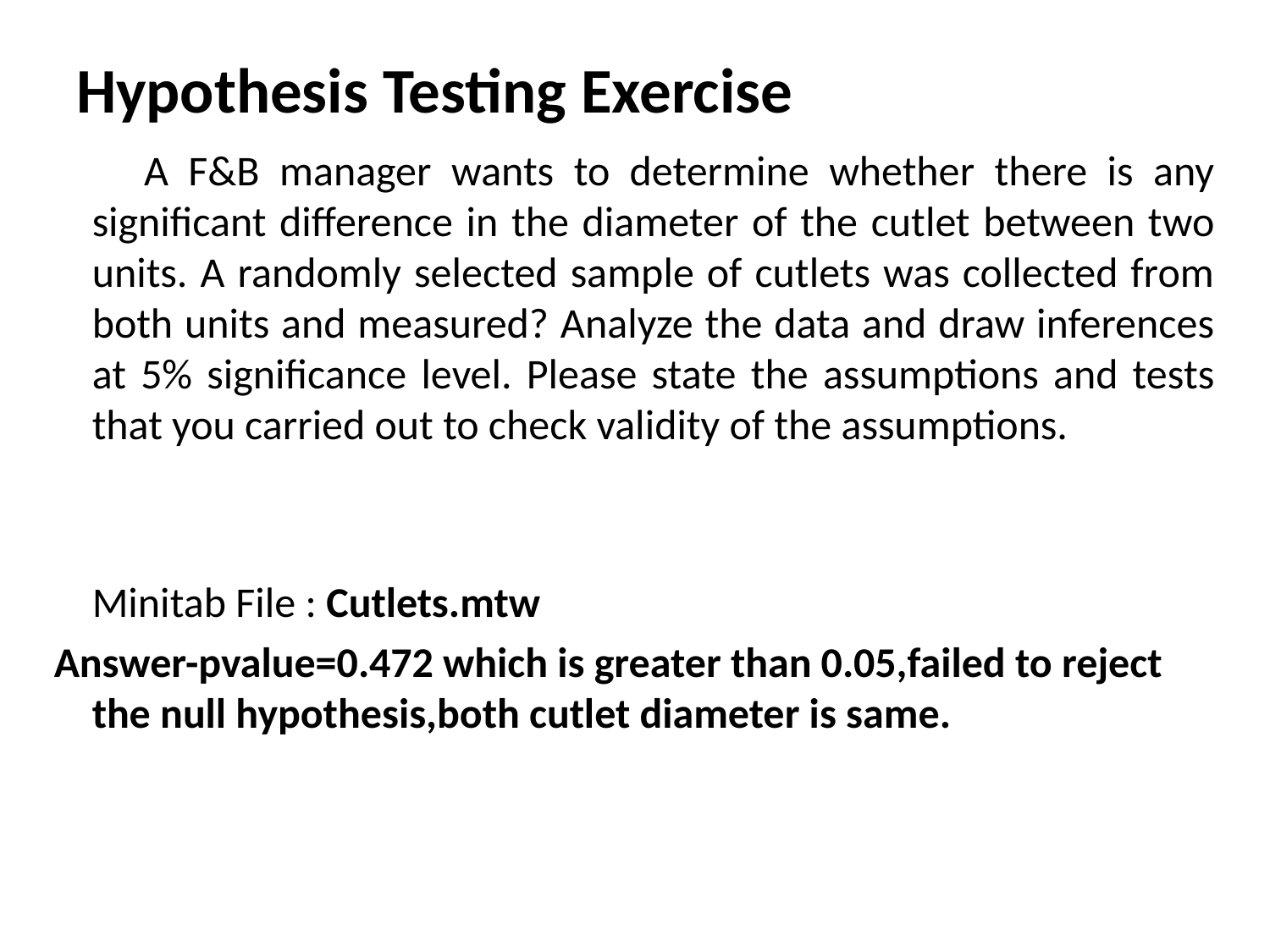

# Hypothesis Testing Exercise
     A F&B manager wants to determine whether there is any significant difference in the diameter of the cutlet between two units. A randomly selected sample of cutlets was collected from both units and measured? Analyze the data and draw inferences at 5% significance level. Please state the assumptions and tests that you carried out to check validity of the assumptions.

     Minitab File : Cutlets.mtw
 Answer-pvalue=0.472 which is greater than 0.05,failed to reject the null hypothesis,both cutlet diameter is same.